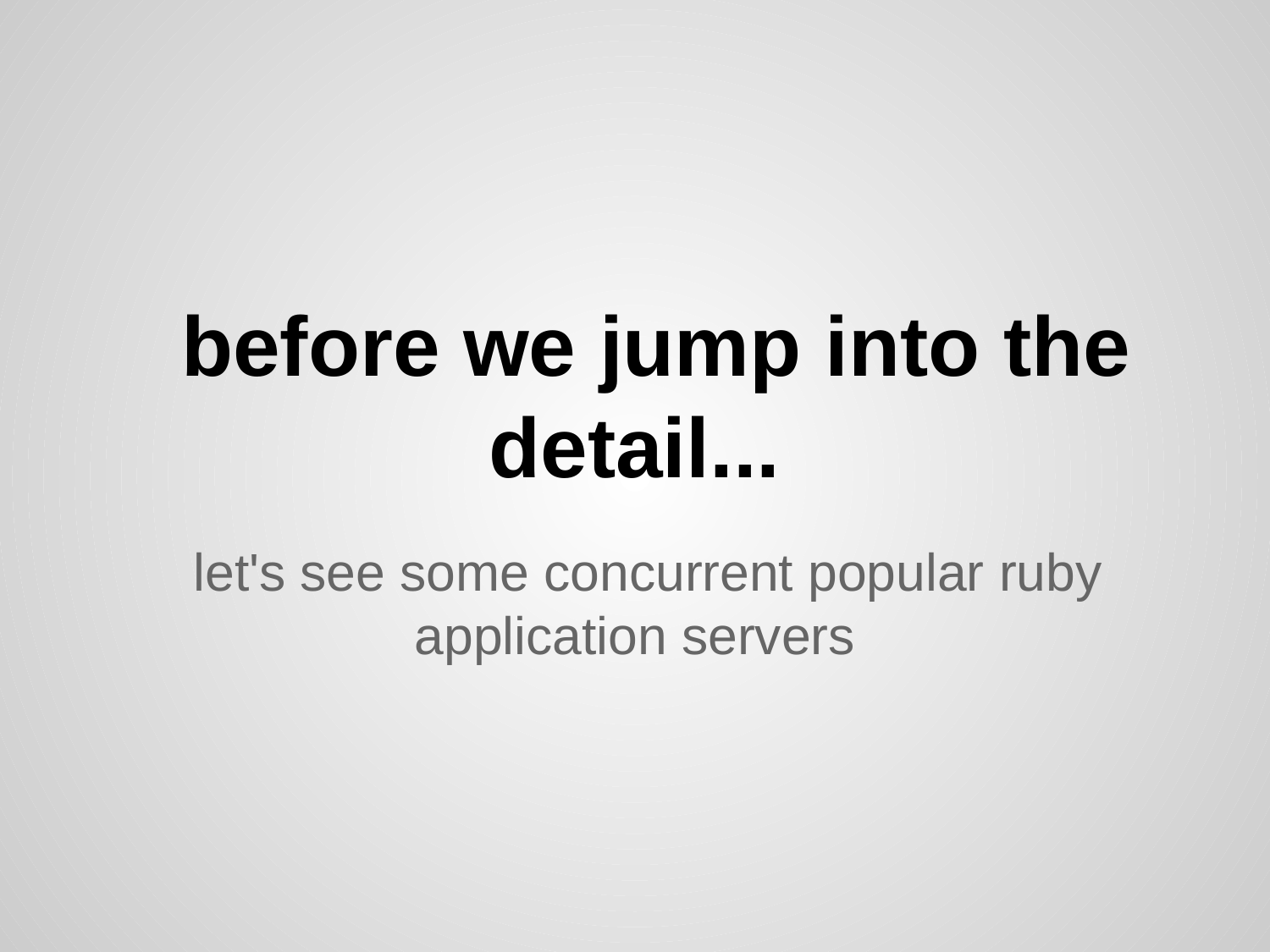

# before we jump into the detail...
let's see some concurrent popular ruby application servers